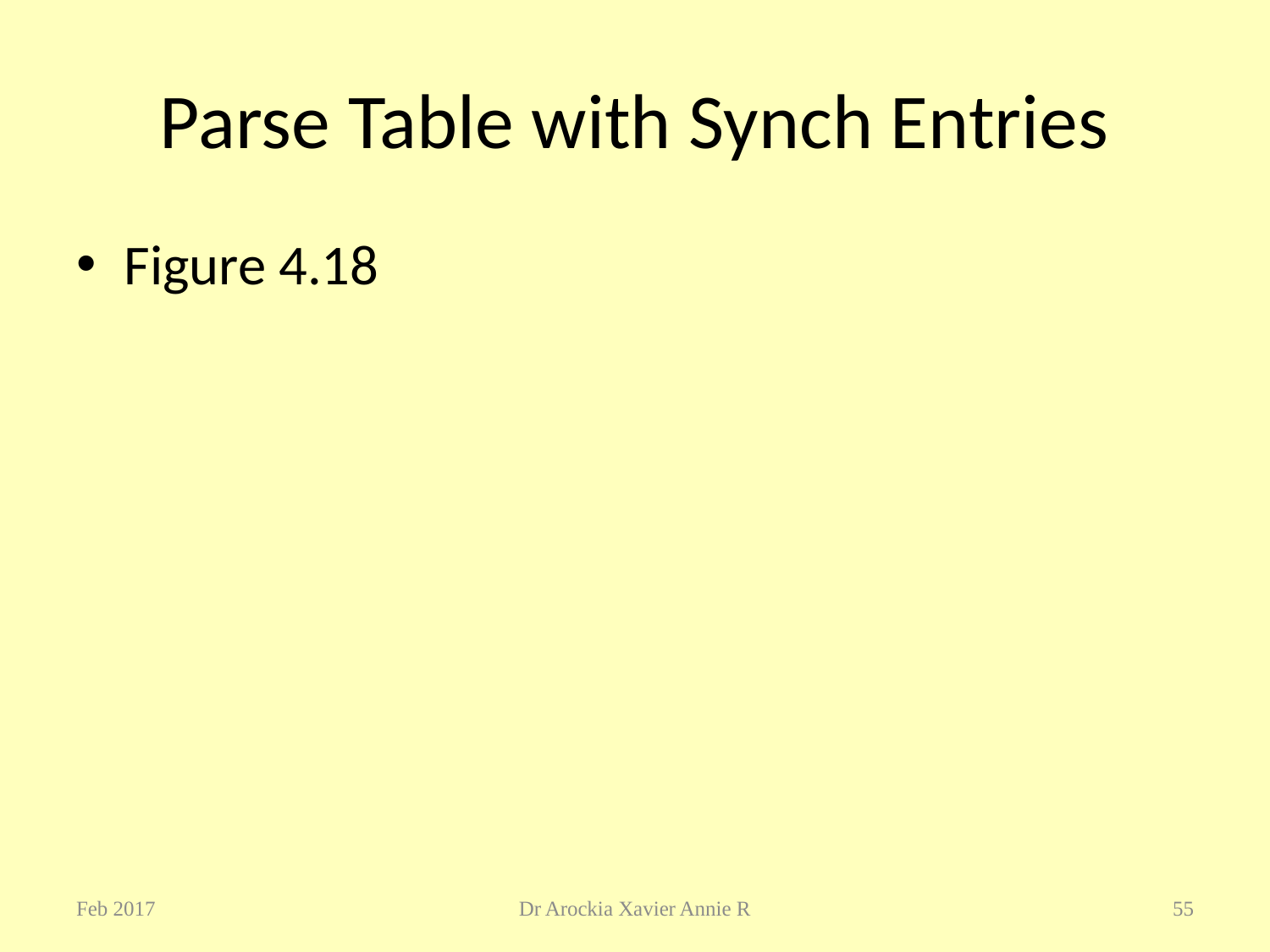

# Parse Table with Synch Entries
Figure 4.18
Feb 2017
Dr Arockia Xavier Annie R
55